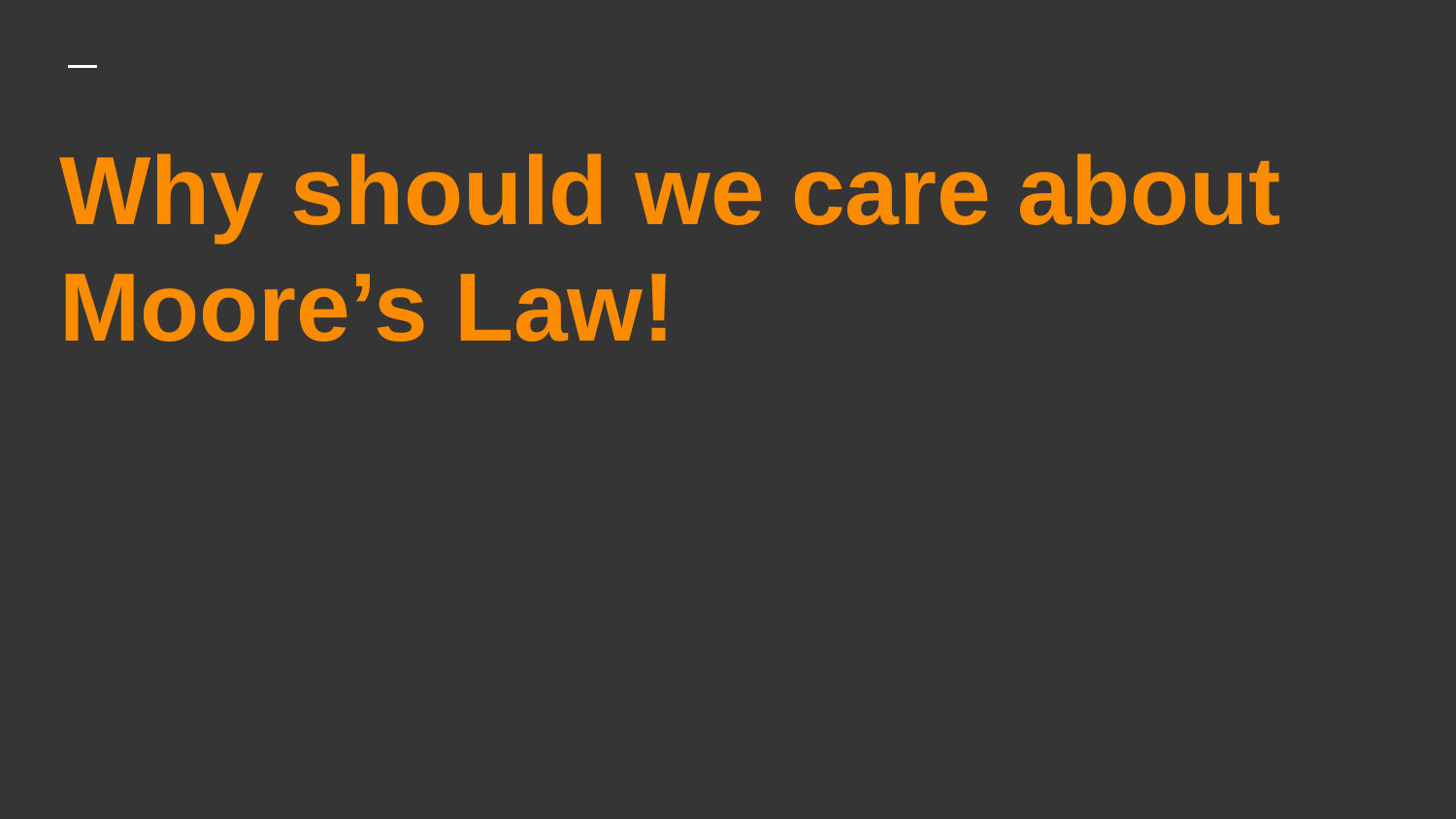

# Why should we care about Moore’s Law!